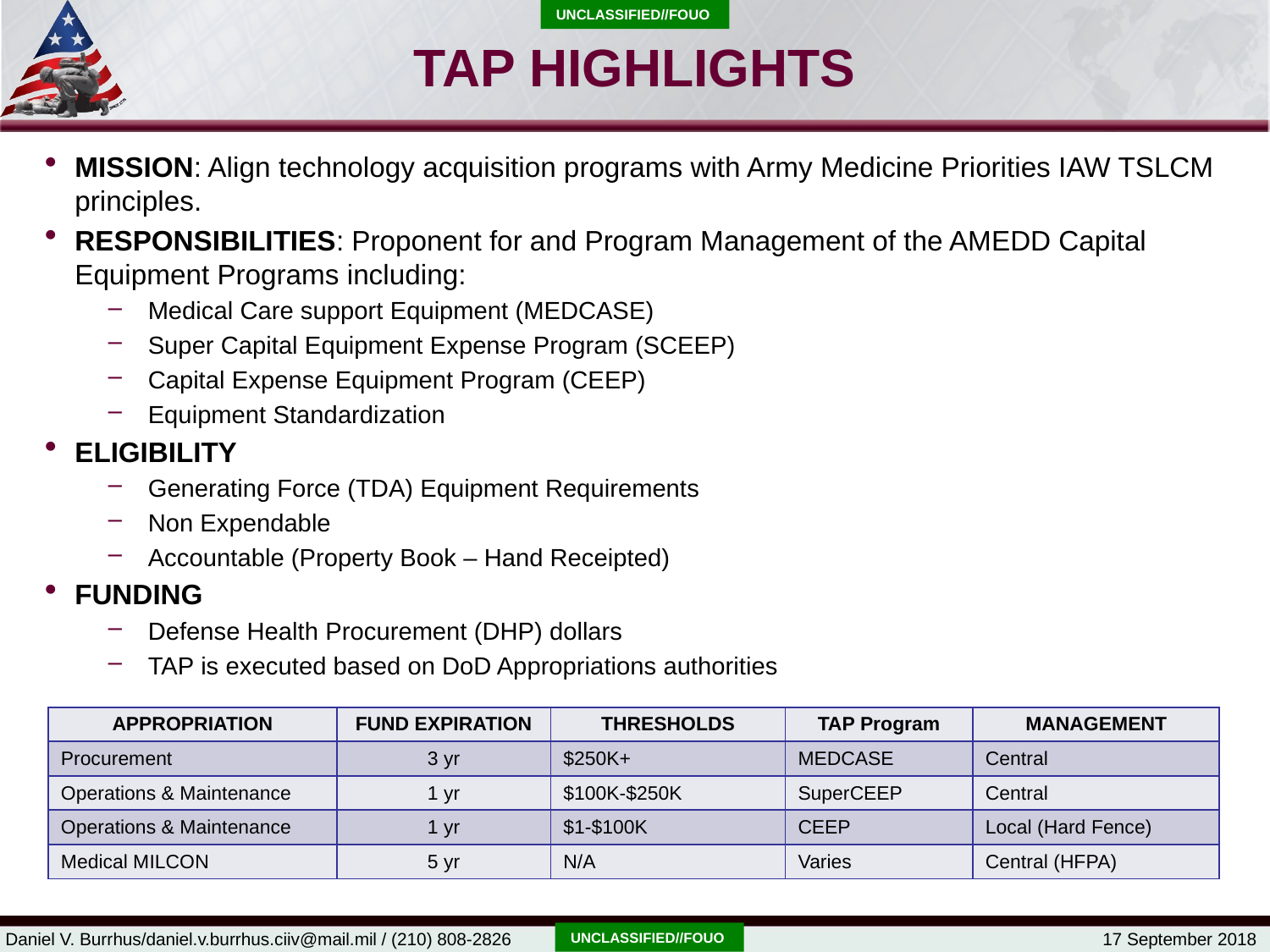

Unclassified//FOUO
# TAP HIGHLIGHTS
MISSION: Align technology acquisition programs with Army Medicine Priorities IAW TSLCM principles.
RESPONSIBILITIES: Proponent for and Program Management of the AMEDD Capital Equipment Programs including:
Medical Care support Equipment (MEDCASE)
Super Capital Equipment Expense Program (SCEEP)
Capital Expense Equipment Program (CEEP)
Equipment Standardization
ELIGIBILITY
Generating Force (TDA) Equipment Requirements
Non Expendable
Accountable (Property Book – Hand Receipted)
FUNDING
Defense Health Procurement (DHP) dollars
TAP is executed based on DoD Appropriations authorities

| APPROPRIATION | FUND EXPIRATION | THRESHOLDS | TAP Program | MANAGEMENT |
| --- | --- | --- | --- | --- |
| Procurement | 3 yr | $250K+ | MEDCASE | Central |
| Operations & Maintenance | 1 yr | $100K-$250K | SuperCEEP | Central |
| Operations & Maintenance | 1 yr | $1-$100K | CEEP | Local (Hard Fence) |
| Medical MILCON | 5 yr | N/A | Varies | Central (HFPA) |
Unclassified//FOUO